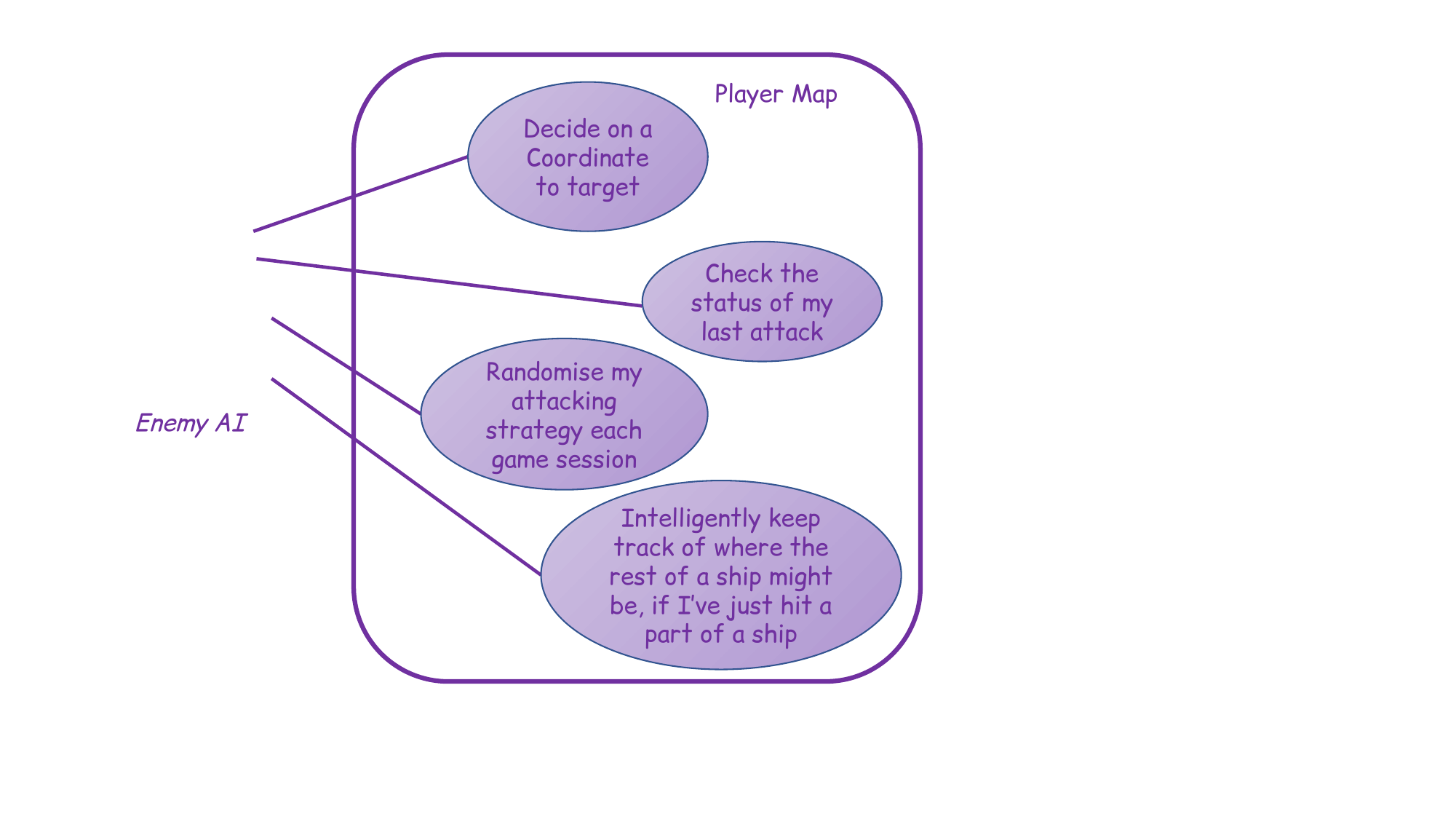

Player Map
Decide on a Coordinate to target
Check the status of my last attack
Randomise my attacking strategy each game session
Enemy AI
Intelligently keep track of where the rest of a ship might be, if I’ve just hit a part of a ship